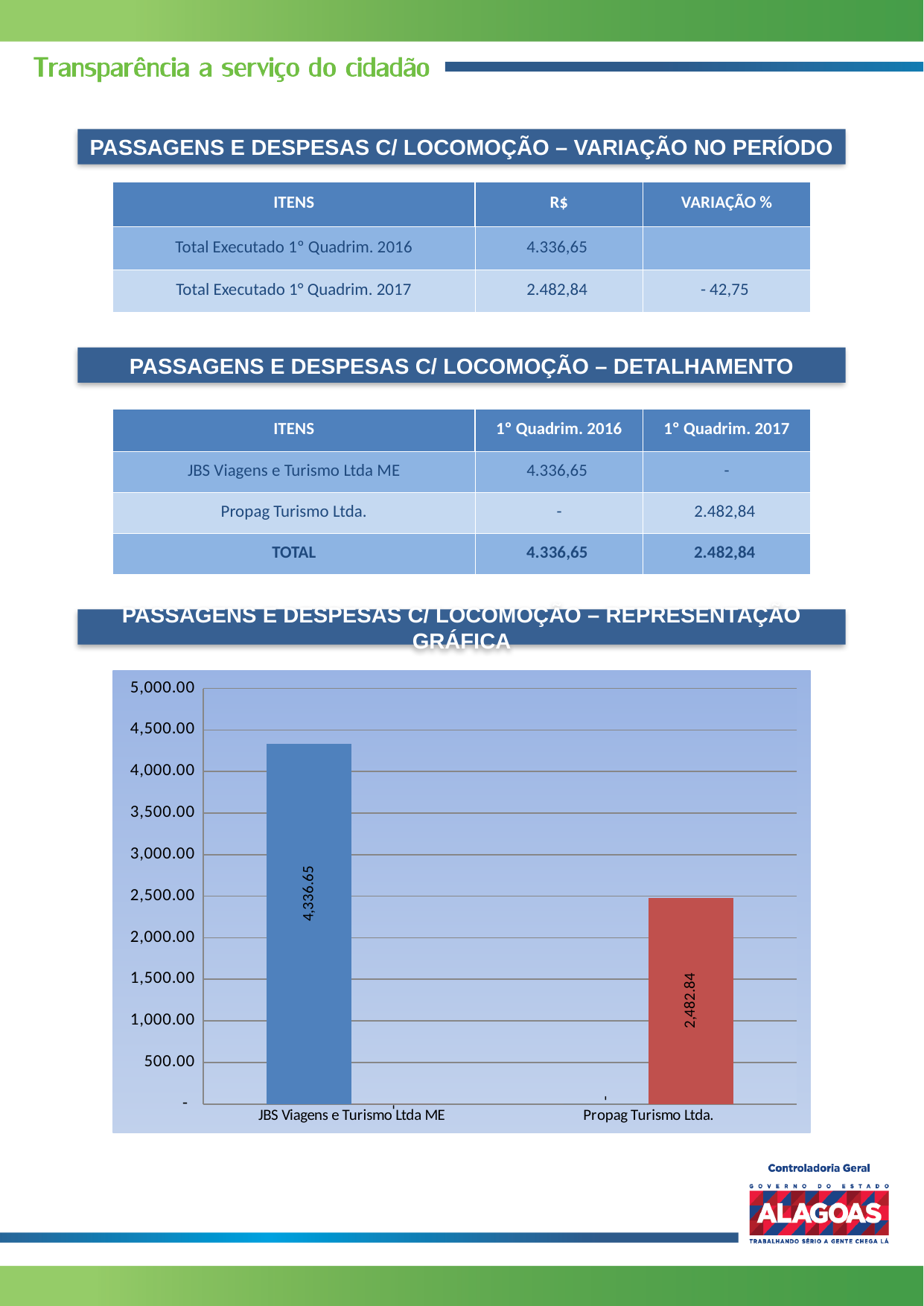

PASSAGENS E DESPESAS C/ LOCOMOÇÃO – VARIAÇÃO NO PERÍODO
| ITENS | R$ | VARIAÇÃO % |
| --- | --- | --- |
| Total Executado 1º Quadrim. 2016 | 4.336,65 |  |
| Total Executado 1° Quadrim. 2017 | 2.482,84 | - 42,75 |
PASSAGENS E DESPESAS C/ LOCOMOÇÃO – DETALHAMENTO
| ITENS | 1º Quadrim. 2016 | 1º Quadrim. 2017 |
| --- | --- | --- |
| JBS Viagens e Turismo Ltda ME | 4.336,65 | - |
| Propag Turismo Ltda. | - | 2.482,84 |
| TOTAL | 4.336,65 | 2.482,84 |
PASSAGENS E DESPESAS C/ LOCOMOÇÃO – REPRESENTAÇÃO GRÁFICA

### Chart

| Category |  |  |
|---|---|---|
| JBS Viagens e Turismo Ltda ME | 4336.65 | 0.0 |
| Propag Turismo Ltda. | 0.0 | 2482.84 |